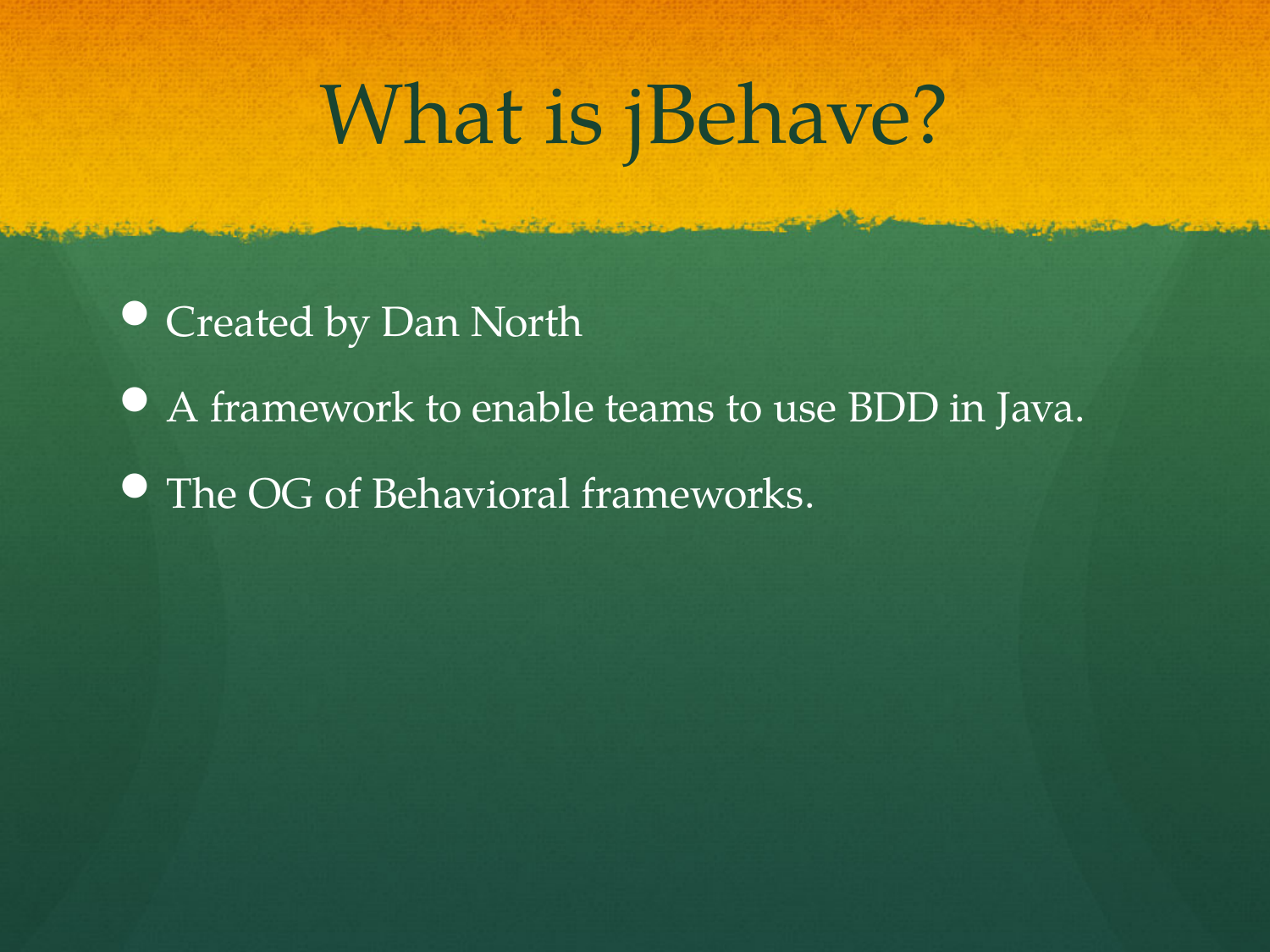

# What is jBehave?
Created by Dan North
A framework to enable teams to use BDD in Java.
The OG of Behavioral frameworks.